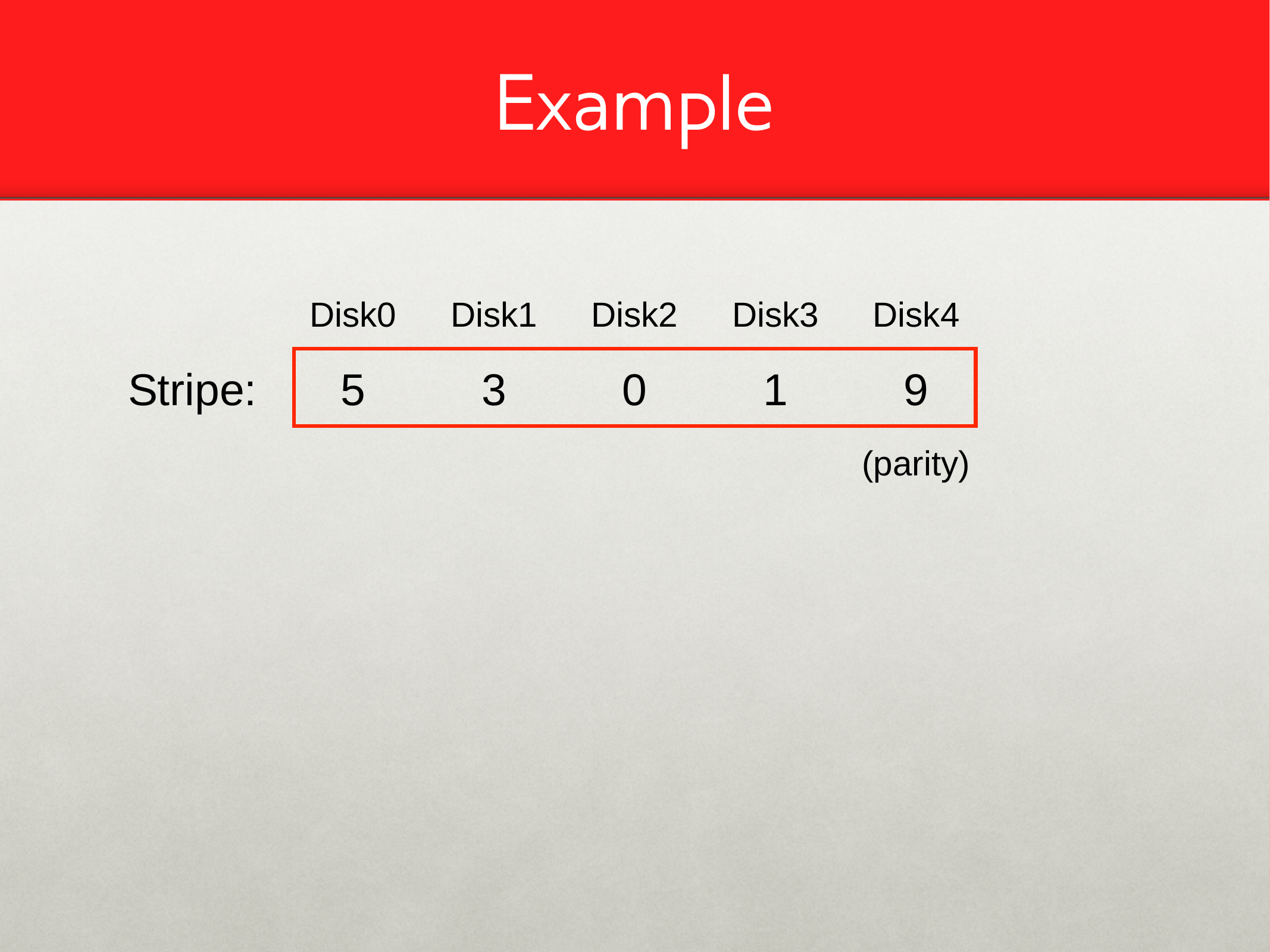

# Example
Disk0
Disk1
Disk2
Disk3
Disk4

Stripe:
5
3
0
1
9
(parity)